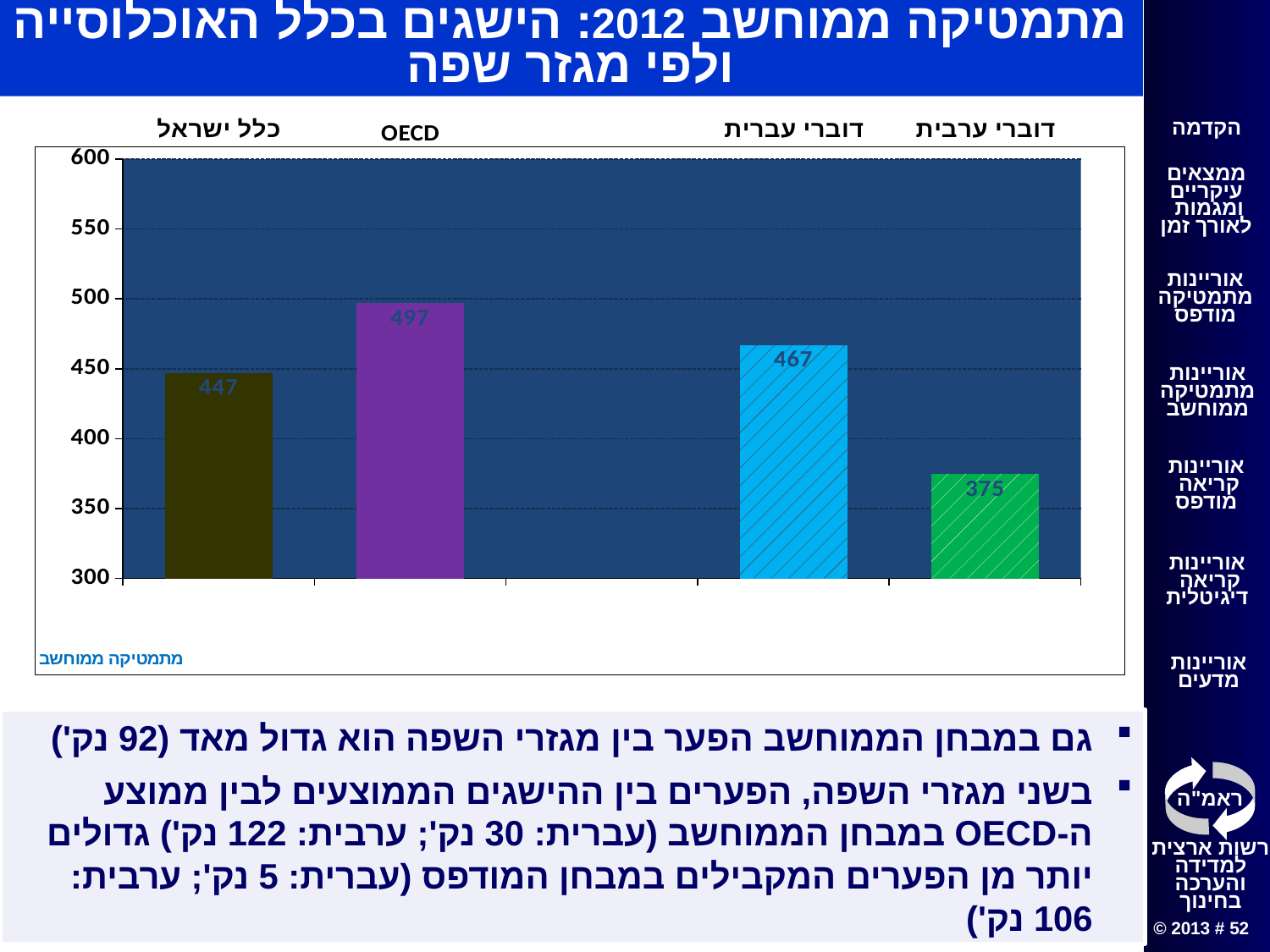

מתמטיקה ממוחשב 2012: הישגים בכלל האוכלוסייה ולפי מגזר שפה

### Chart:

| Category | 2012 |
|---|---|
| כלל ישראל | 447.0 |
| OECD | 497.0 |
|  | None |
| דוברי עברית | 467.0 |
| דוברי ערבית | 375.0 |
גם במבחן הממוחשב הפער בין מגזרי השפה הוא גדול מאד (92 נק')
בשני מגזרי השפה, הפערים בין ההישגים הממוצעים לבין ממוצע ה-OECD במבחן הממוחשב (עברית: 30 נק'; ערבית: 122 נק') גדולים יותר מן הפערים המקבילים במבחן המודפס (עברית: 5 נק'; ערבית: 106 נק')